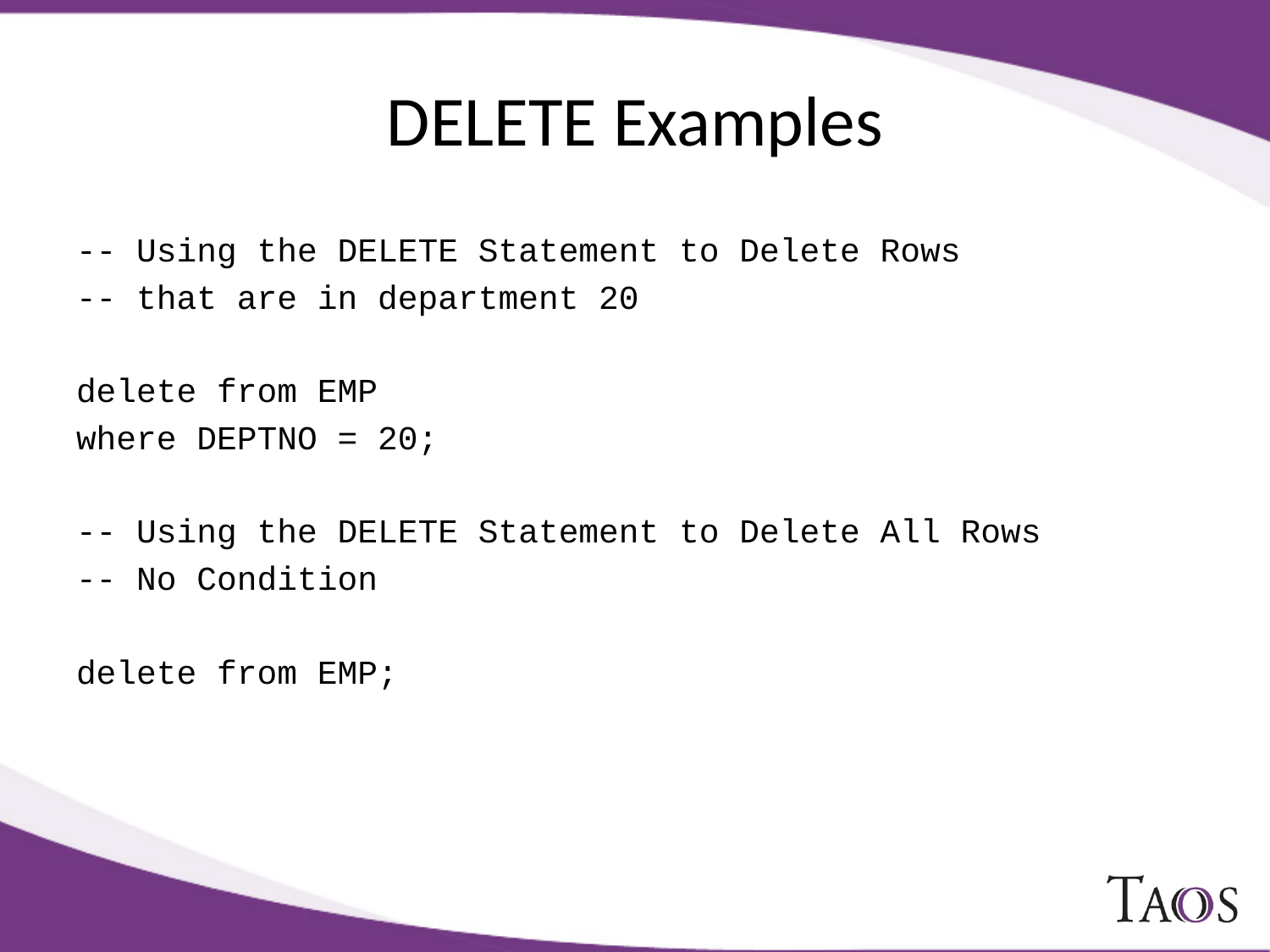

# DELETE Examples
-- Using the DELETE Statement to Delete Rows
-- that are in department 20

delete from EMP
where DEPTNO = 20;

-- Using the DELETE Statement to Delete All Rows
-- No Condition

delete from EMP;